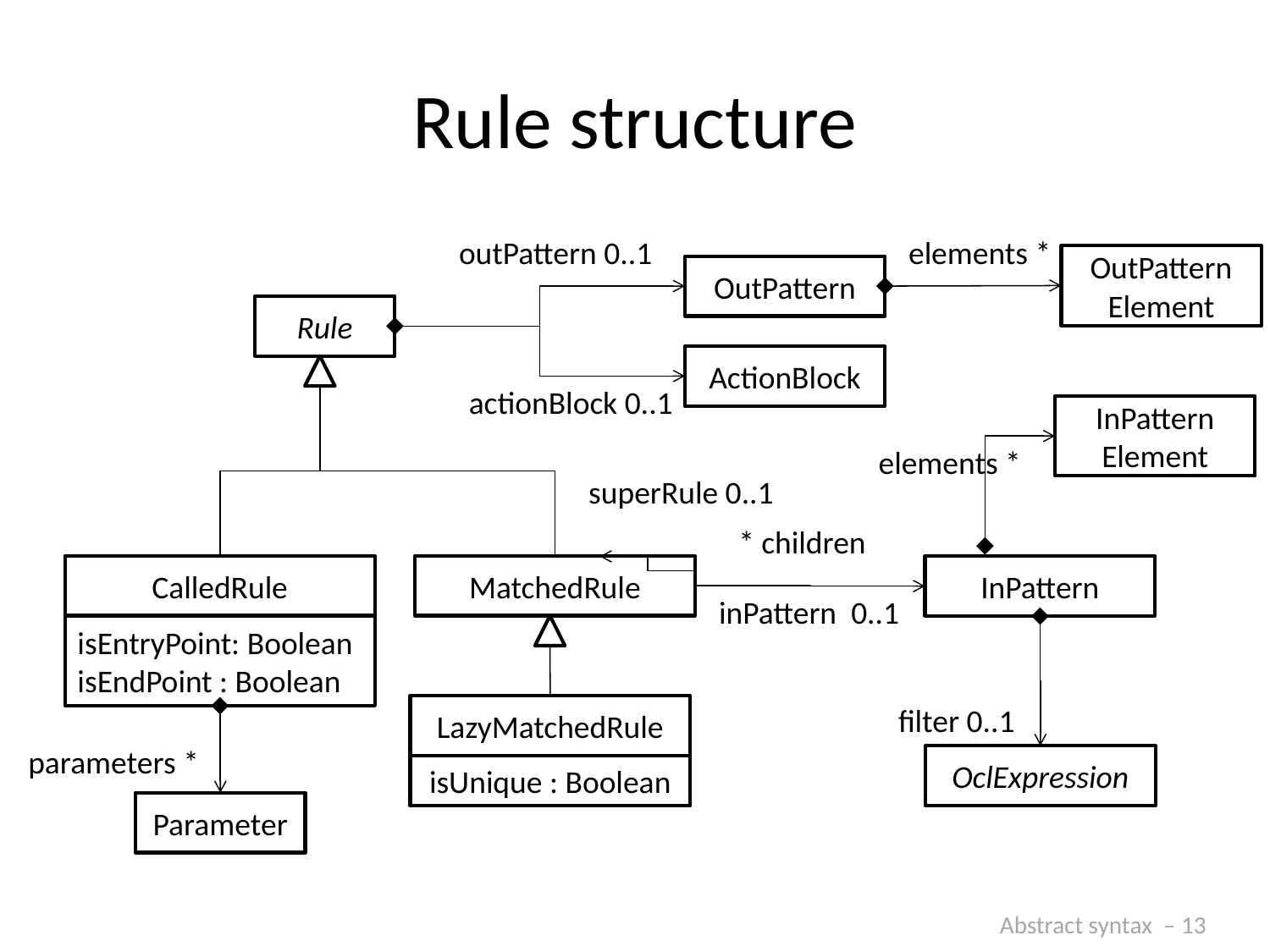

# Rule structure
outPattern 0..1
elements *
OutPattern
Element
OutPattern
Rule
ActionBlock

actionBlock 0..1
InPattern
Element
elements *
superRule 0..1
* children
CalledRule
MatchedRule
InPattern
inPattern  0..1
isEntryPoint: Boolean
isEndPoint : Boolean

filter 0..1
LazyMatchedRule
parameters *
OclExpression
isUnique : Boolean
Parameter
Abstract syntax  – 13